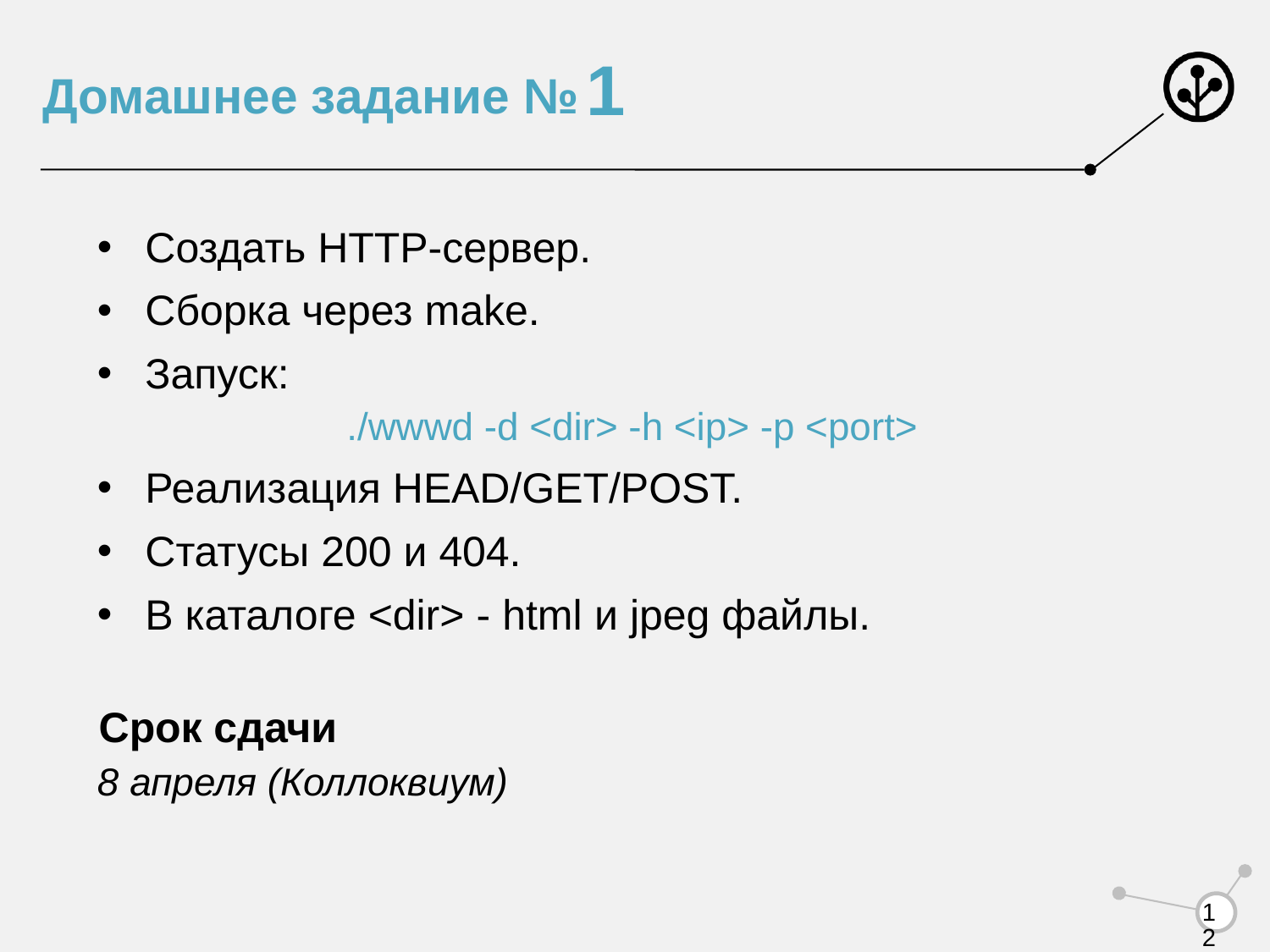

1
Создать HTTP-сервер.
Сборка через make.
Запуск:
./wwwd -d <dir> -h <ip> -p <port>
Реализация HEAD/GET/POST.
Статусы 200 и 404.
В каталоге <dir> - html и jpeg файлы.
8 апреля (Коллоквиум)
122